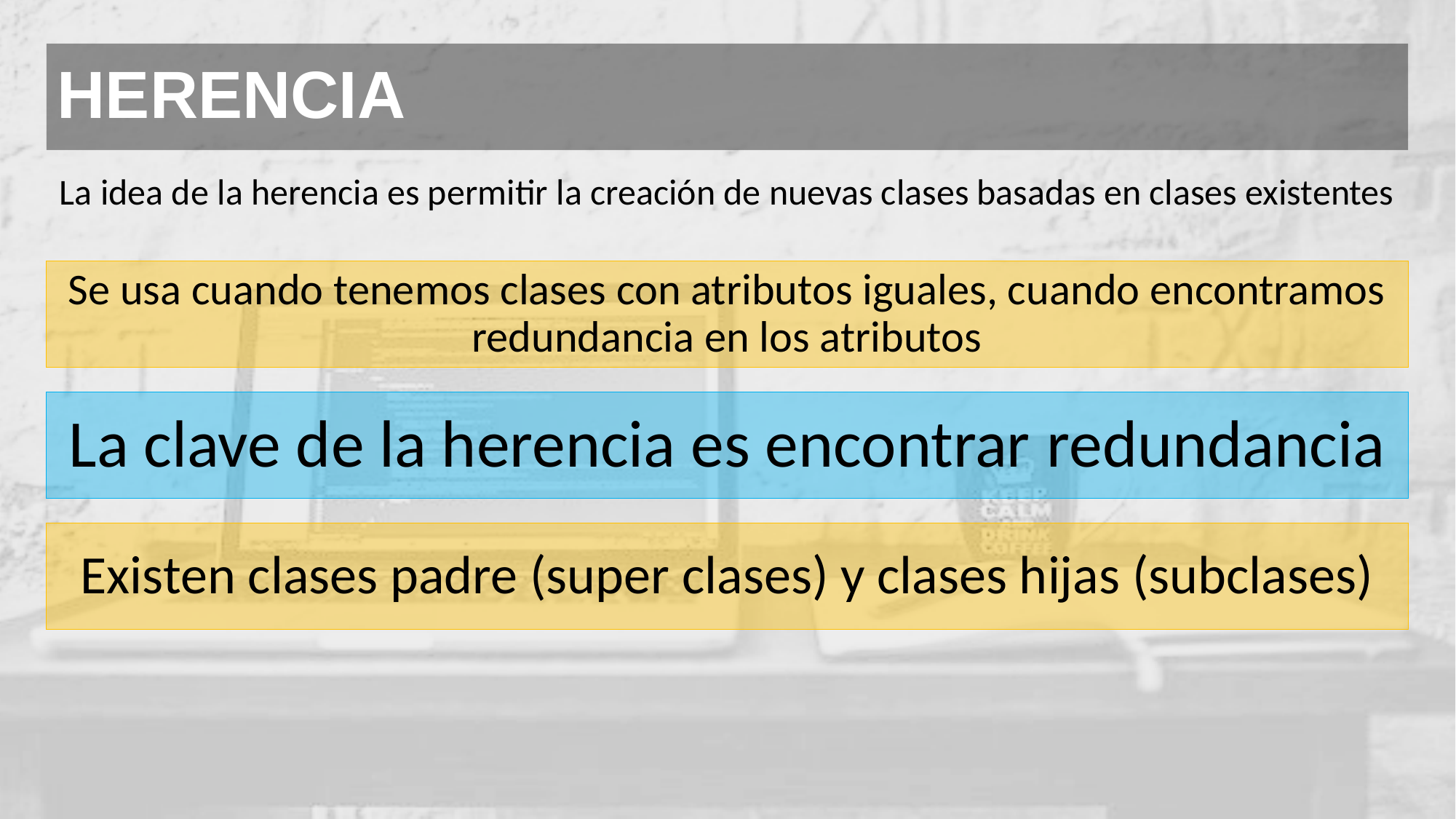

# HERENCIA
La idea de la herencia es permitir la creación de nuevas clases basadas en clases existentes
Se usa cuando tenemos clases con atributos iguales, cuando encontramos redundancia en los atributos
La clave de la herencia es encontrar redundancia
Existen clases padre (super clases) y clases hijas (subclases)